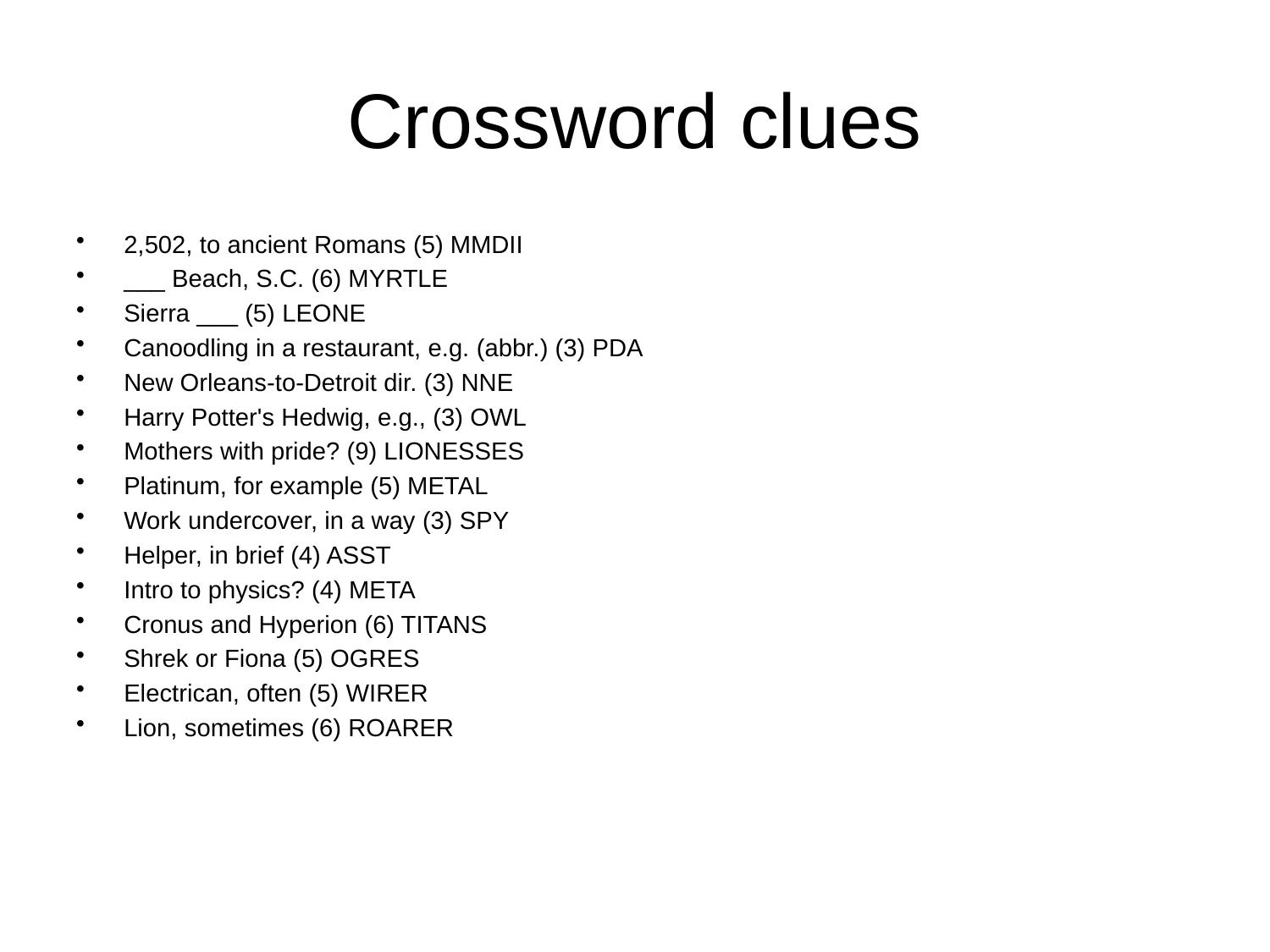

# Crossword clues
2,502, to ancient Romans (5) MMDII
___ Beach, S.C. (6) MYRTLE
Sierra ___ (5) LEONE
Canoodling in a restaurant, e.g. (abbr.) (3) PDA
New Orleans-to-Detroit dir. (3) NNE
Harry Potter's Hedwig, e.g., (3) OWL
Mothers with pride? (9) LIONESSES
Platinum, for example (5) METAL
Work undercover, in a way (3) SPY
Helper, in brief (4) ASST
Intro to physics? (4) META
Cronus and Hyperion (6) TITANS
Shrek or Fiona (5) OGRES
Electrican, often (5) WIRER
Lion, sometimes (6) ROARER